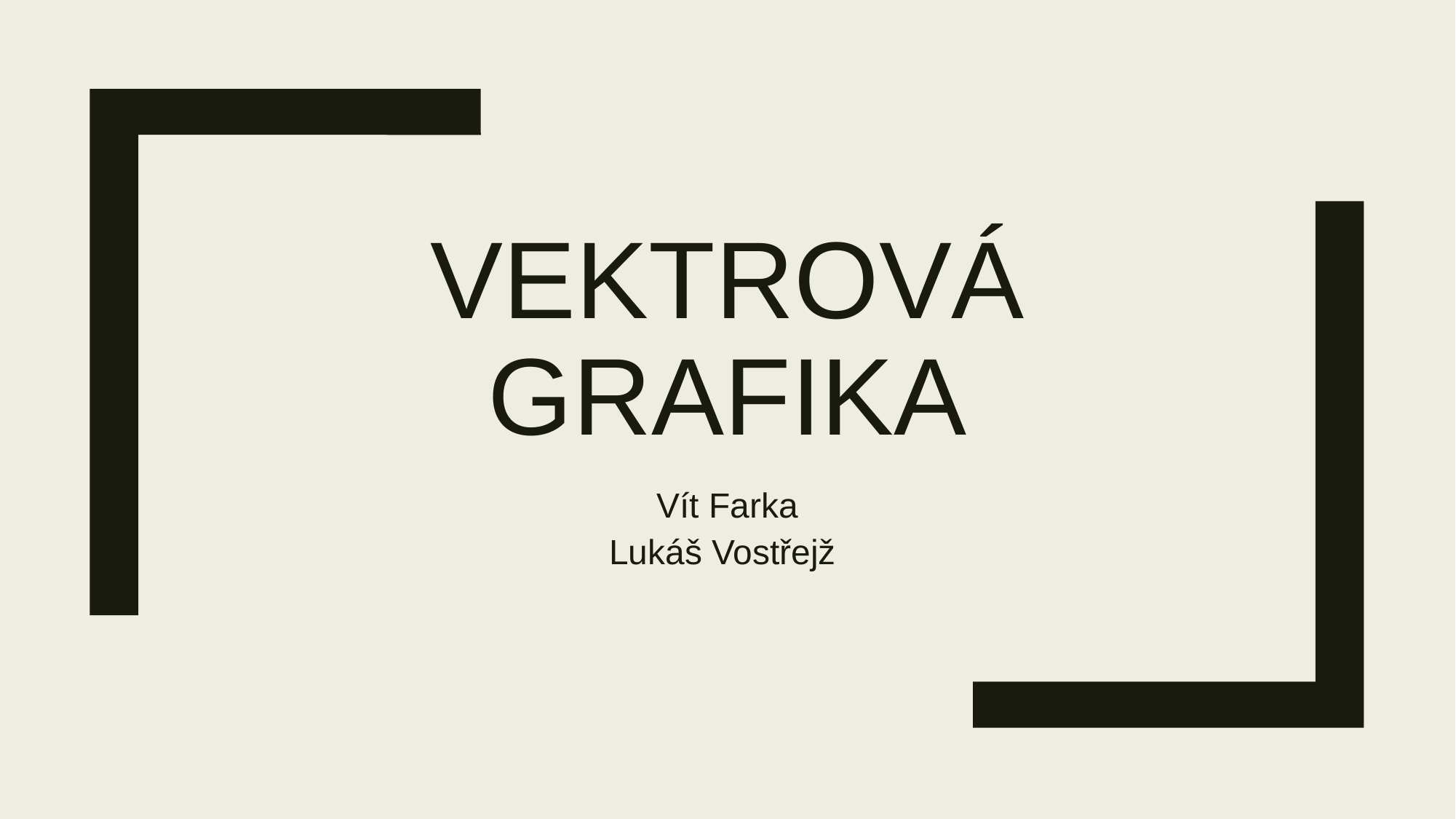

# Vektrová grafika
Vít Farka
Lukáš Vostřejž